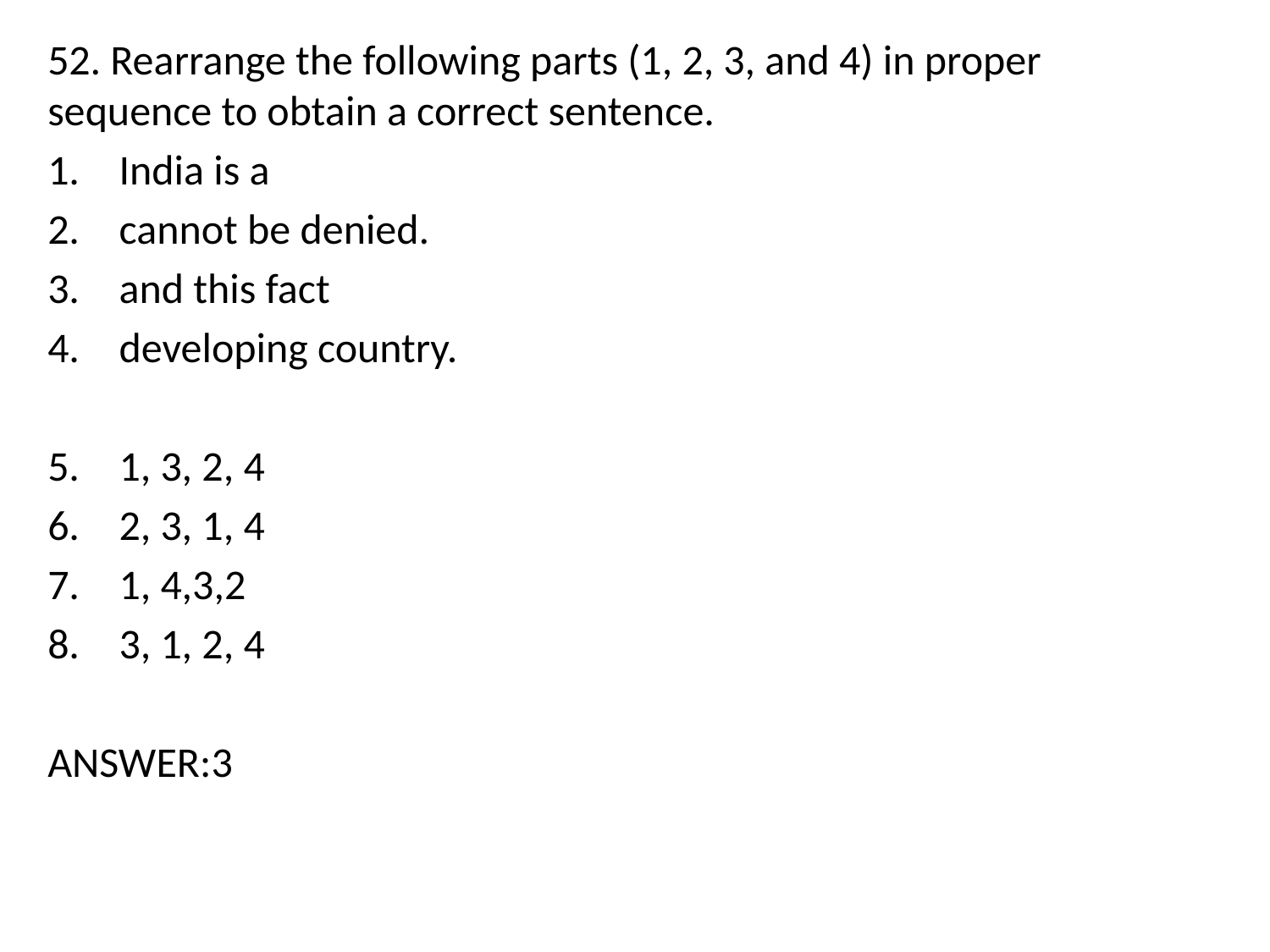

52. Rearrange the following parts (1, 2, 3, and 4) in proper sequence to obtain a correct sentence.
India is a
cannot be denied.
and this fact
developing country.

1, 3, 2, 4
2, 3, 1, 4
1, 4,3,2
3, 1, 2, 4

ANSWER:3